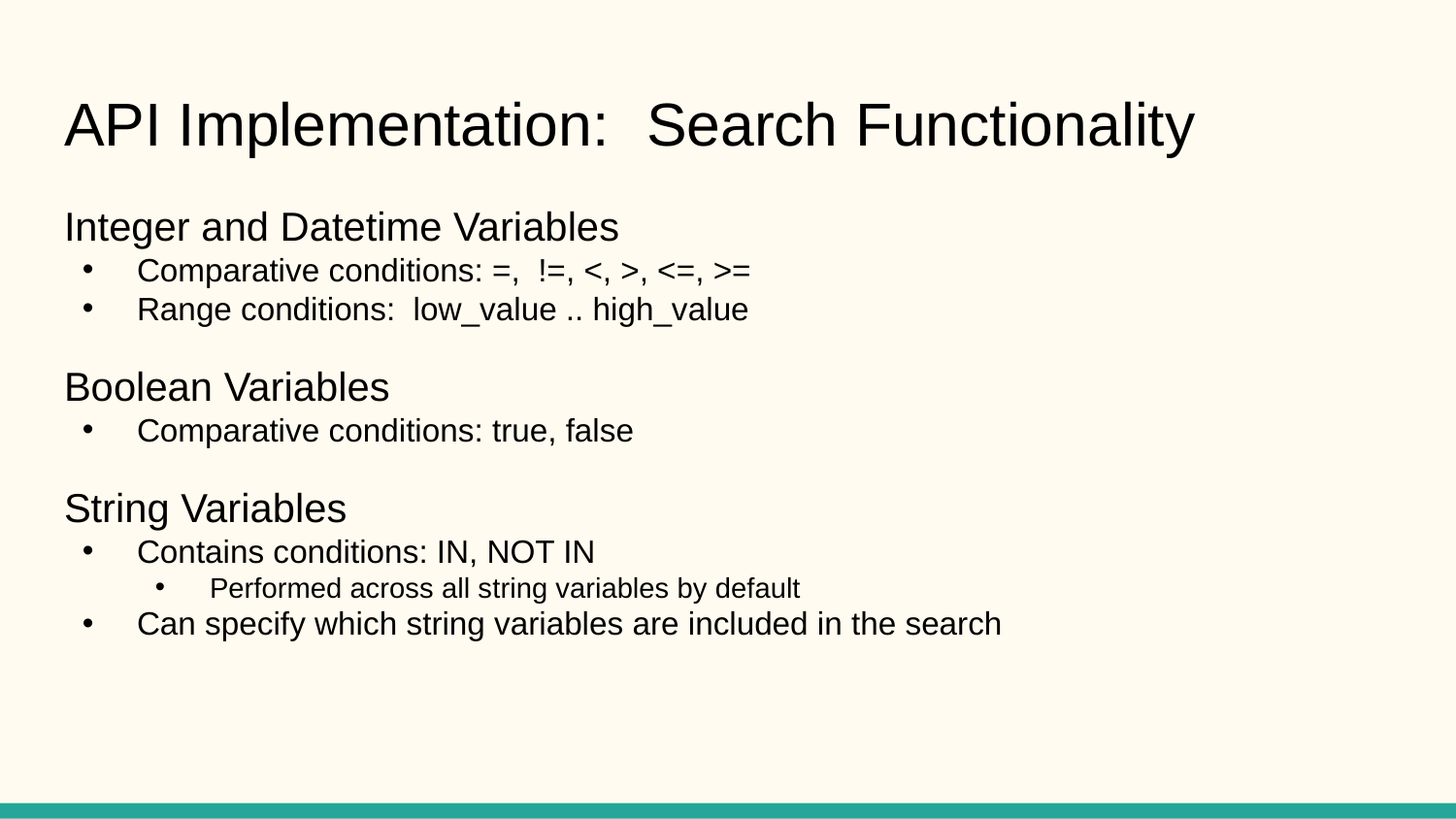

# API Implementation:	Search Functionality
Integer and Datetime Variables
Comparative conditions: =,  !=, <, >, <=, >=
Range conditions:  low_value .. high_value

Boolean Variables
Comparative conditions: true, false

String Variables
Contains conditions: IN, NOT IN
Performed across all string variables by default
Can specify which string variables are included in the search